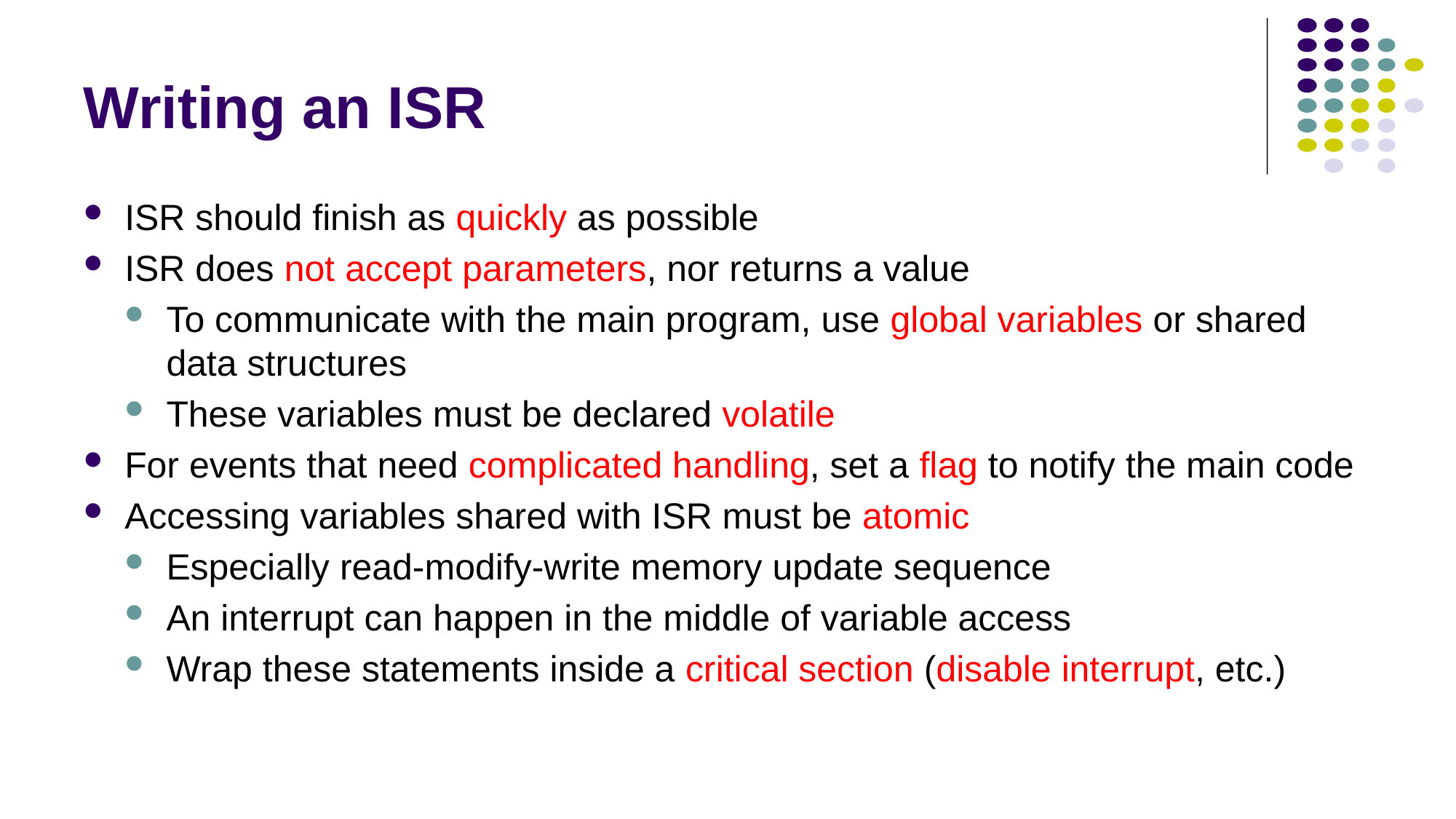

# Writing an ISR
ISR should finish as quickly as possible
ISR does not accept parameters, nor returns a value
To communicate with the main program, use global variables or shared data structures
These variables must be declared volatile
For events that need complicated handling, set a flag to notify the main code
Accessing variables shared with ISR must be atomic
Especially read-modify-write memory update sequence
An interrupt can happen in the middle of variable access
Wrap these statements inside a critical section (disable interrupt, etc.)